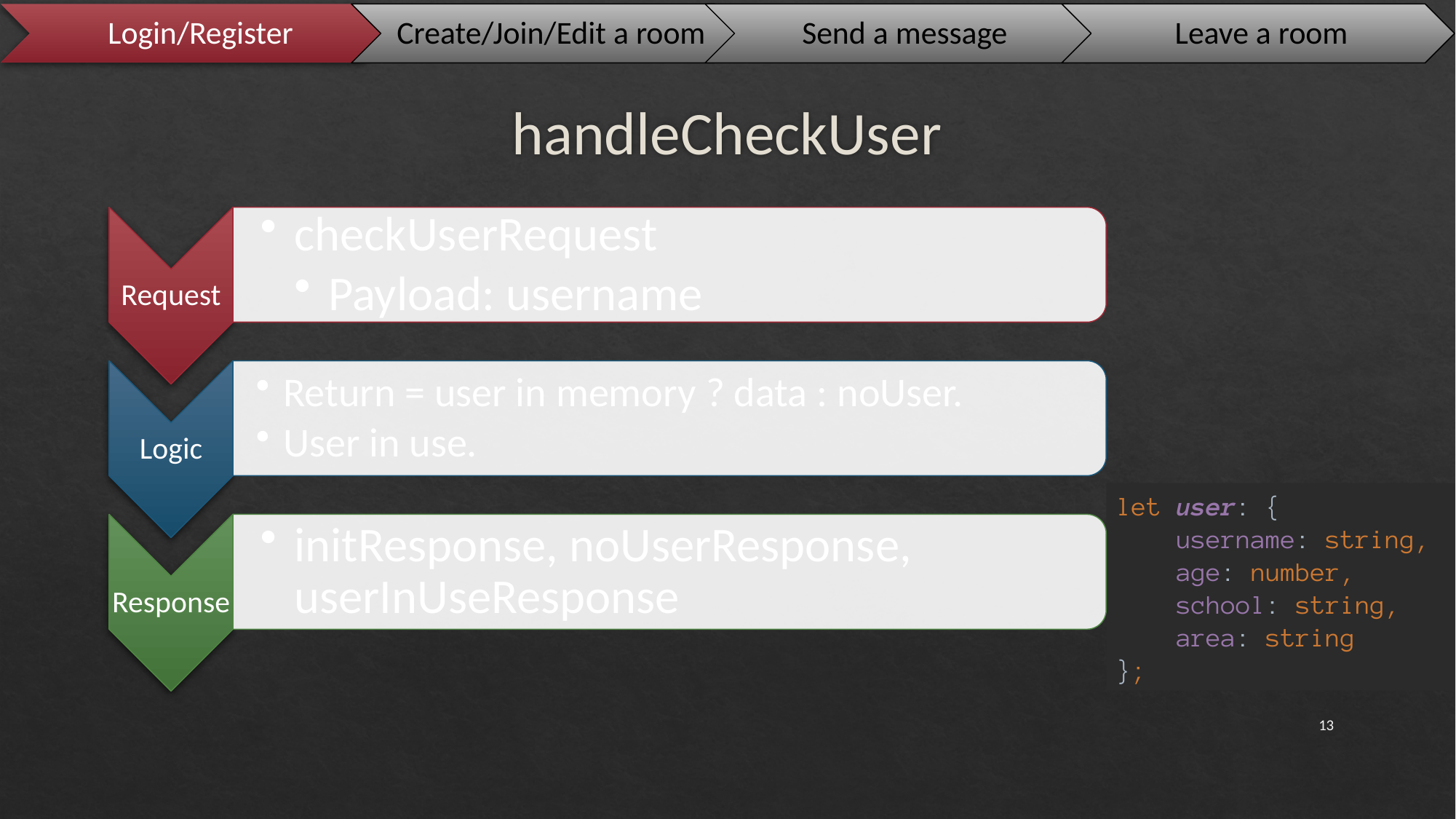

Login/Register
Create/Join/Edit a room
Send a message
Leave a room
# handleCheckUser
Request
checkUserRequest
Payload: username
Logic
Return = user in memory ? data : noUser.
User in use.
Response
initResponse, noUserResponse, userInUseResponse
let user: {
    username: string,
    age: number,
    school: string,
    area: string
};
13